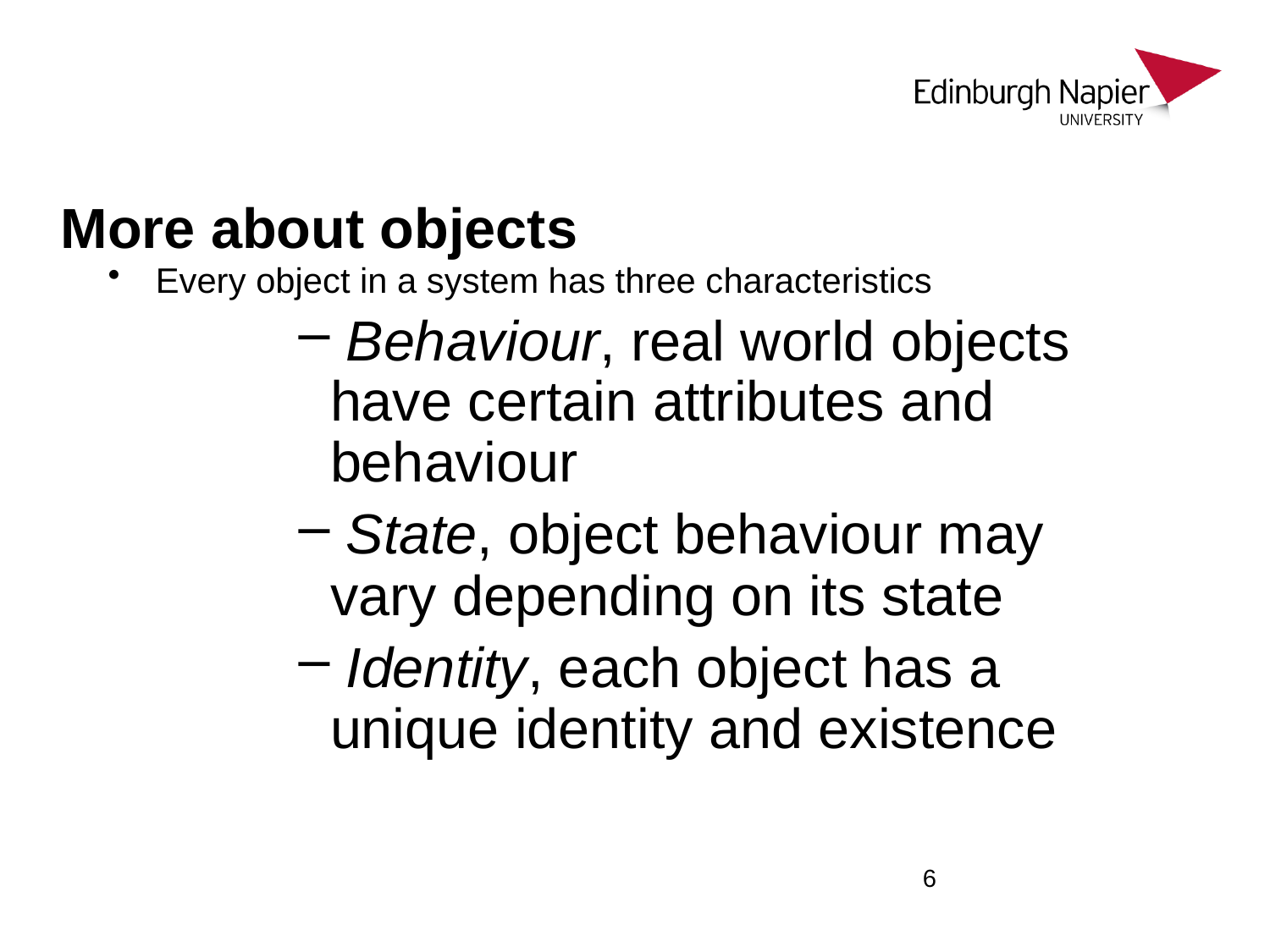

# More about objects
Every object in a system has three characteristics
 Behaviour, real world objects have certain attributes and behaviour
 State, object behaviour may vary depending on its state
 Identity, each object has a unique identity and existence

6